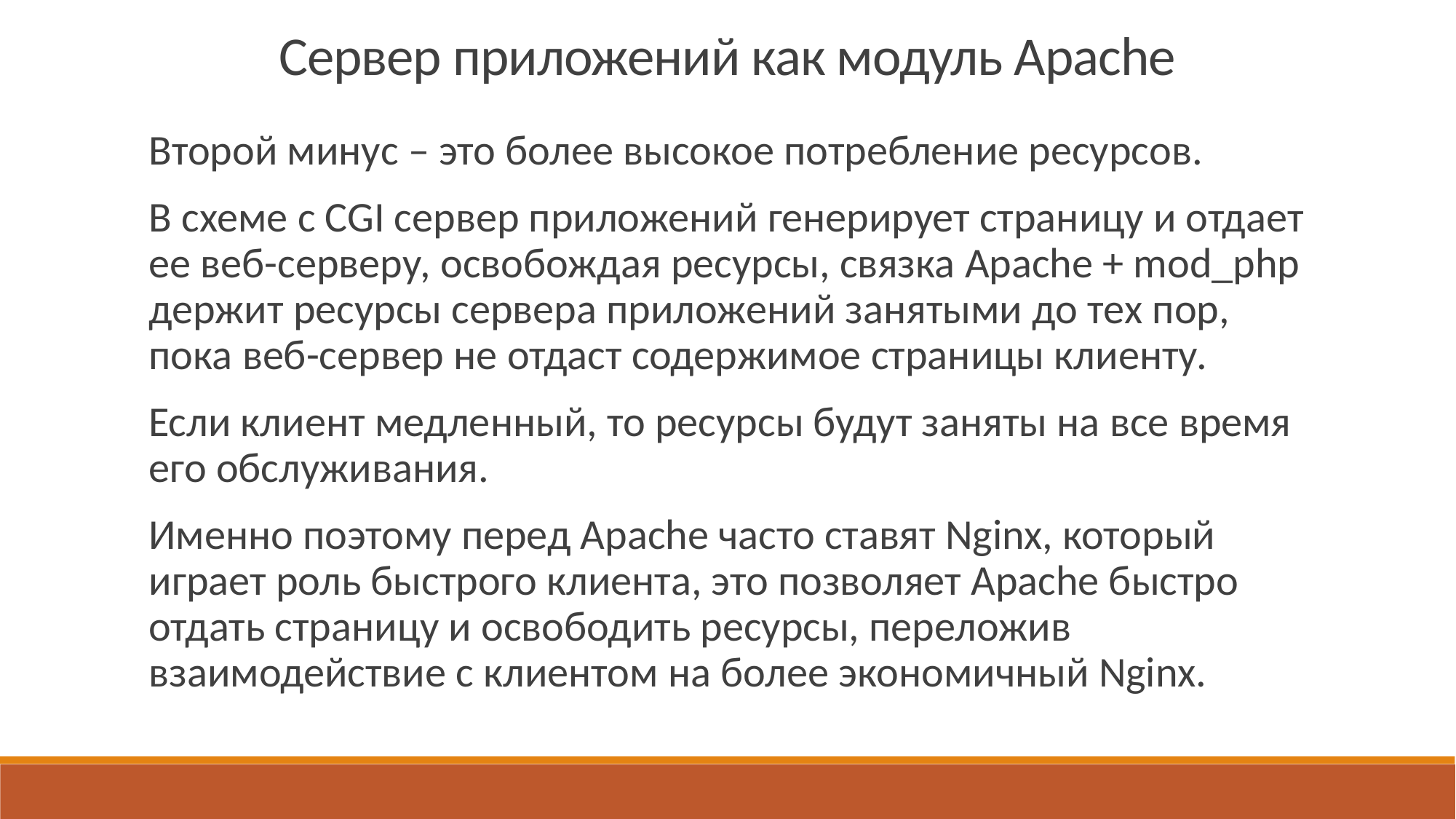

Сервер приложений как модуль Apache
Второй минус – это более высокое потребление ресурсов.
В схеме с CGI сервер приложений генерирует страницу и отдает ее веб-серверу, освобождая ресурсы, связка Apache + mod_php держит ресурсы сервера приложений занятыми до тех пор, пока веб-сервер не отдаст содержимое страницы клиенту.
Если клиент медленный, то ресурсы будут заняты на все время его обслуживания.
Именно поэтому перед Apache часто ставят Nginx, который играет роль быстрого клиента, это позволяет Apache быстро отдать страницу и освободить ресурсы, переложив взаимодействие с клиентом на более экономичный Nginx.